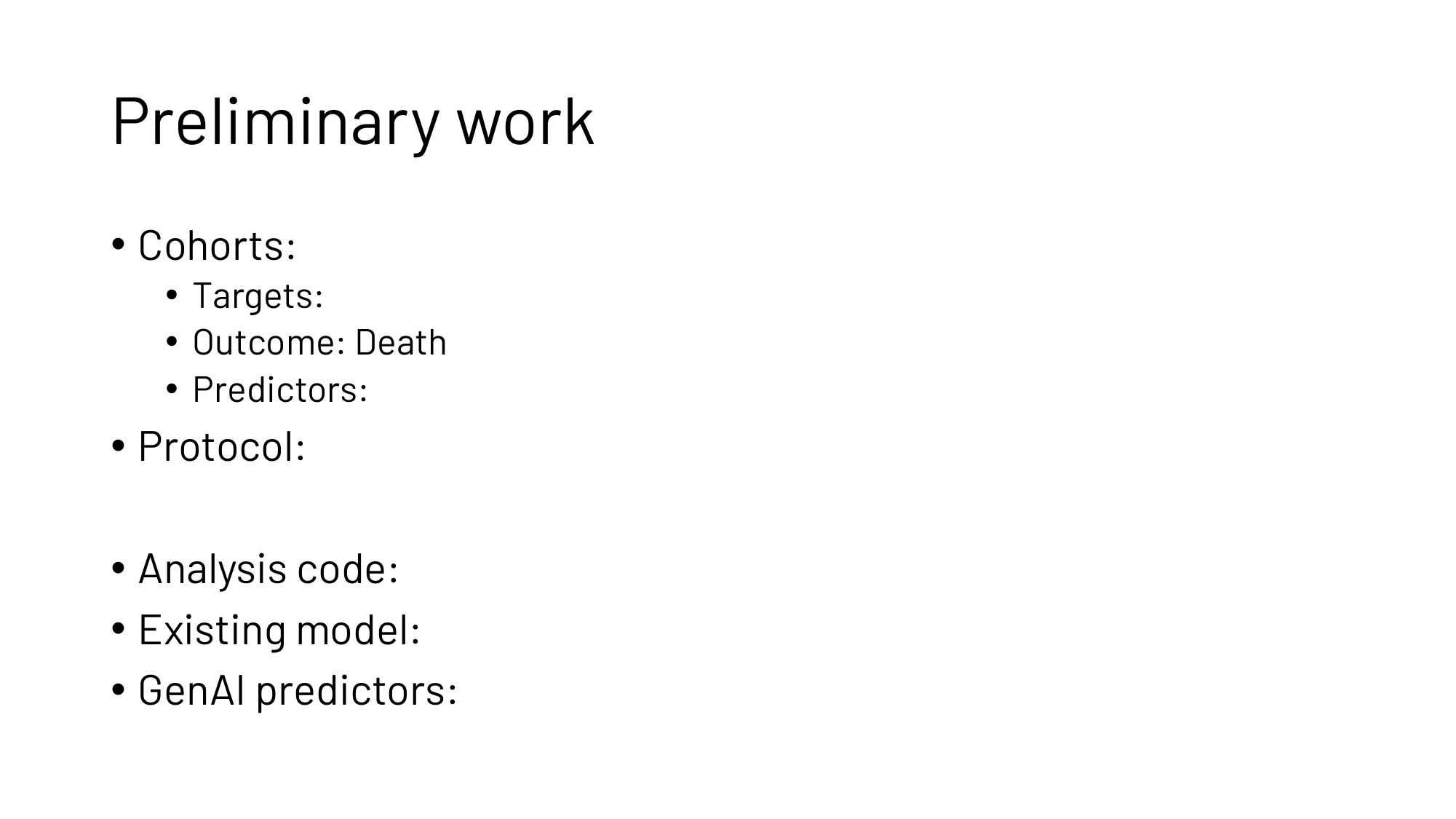

# Preliminary work
Cohorts:
Targets:
Outcome: Death
Predictors:
Protocol:

Analysis code:
Existing model:
GenAI predictors: